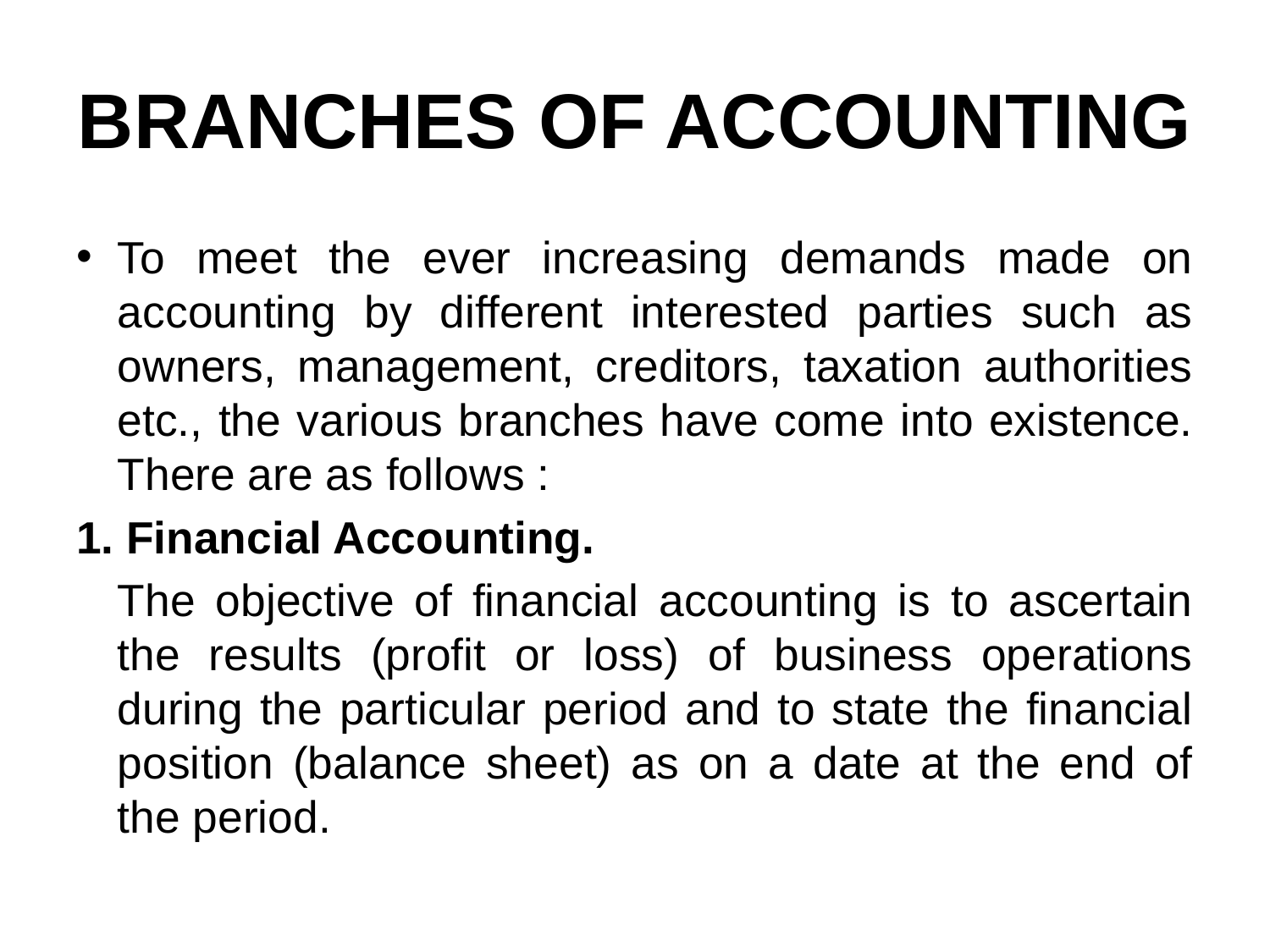

# BRANCHES OF ACCOUNTING
To meet the ever increasing demands made on accounting by different interested parties such as owners, management, creditors, taxation authorities etc., the various branches have come into existence. There are as follows :
1. Financial Accounting.
	The objective of financial accounting is to ascertain the results (profit or loss) of business operations during the particular period and to state the financial position (balance sheet) as on a date at the end of the period.